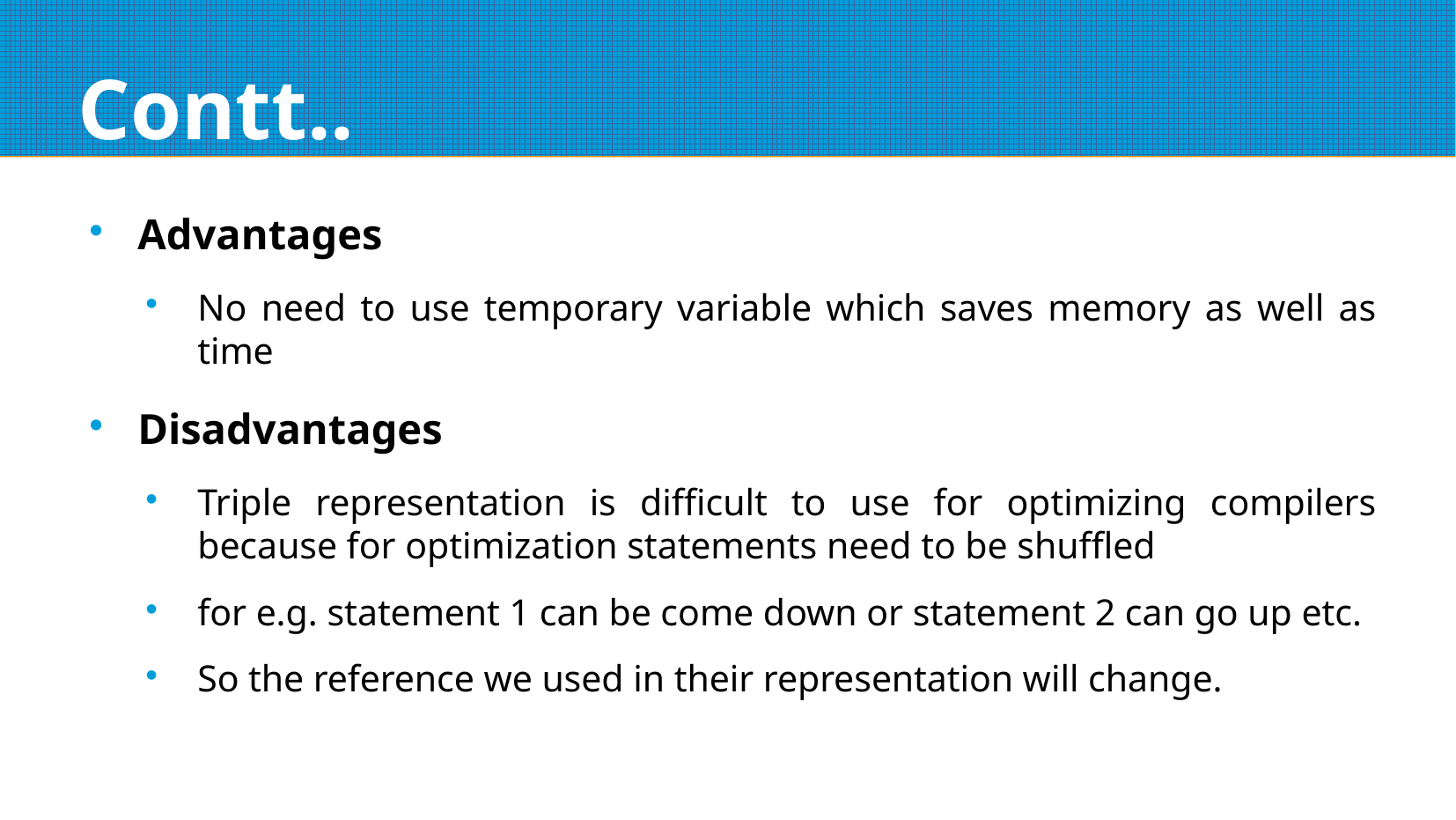

# Contt..
Advantages
No need to use temporary variable which saves memory as well as time
Disadvantages
Triple representation is difficult to use for optimizing compilers because for optimization statements need to be shuffled
for e.g. statement 1 can be come down or statement 2 can go up etc.
So the reference we used in their representation will change.